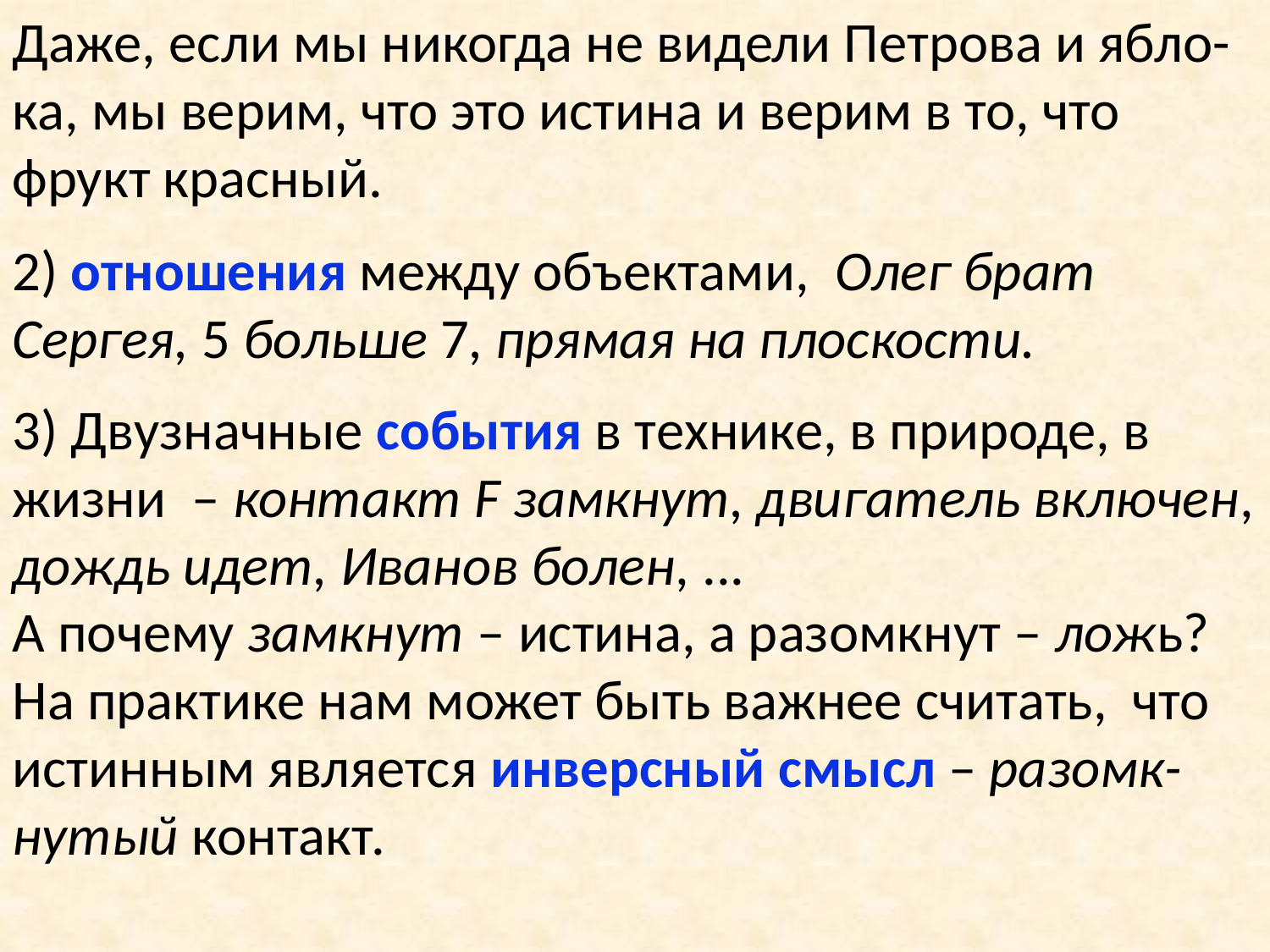

Даже, если мы никогда не видели Петрова и ябло-ка, мы верим, что это истина и верим в то, что фрукт красный.
2) отношения между объектами,  Олег брат Сергея, 5 больше 7, прямая на плоскости.
3) Двузначные события в технике, в природе, в жизни  – контакт F замкнут, двигатель включен, дождь идет, Иванов болен, ...
А почему замкнут – истина, а разомкнут – ложь? На практике нам может быть важнее считать,  что истинным является инверсный смысл – разомк-нутый контакт.